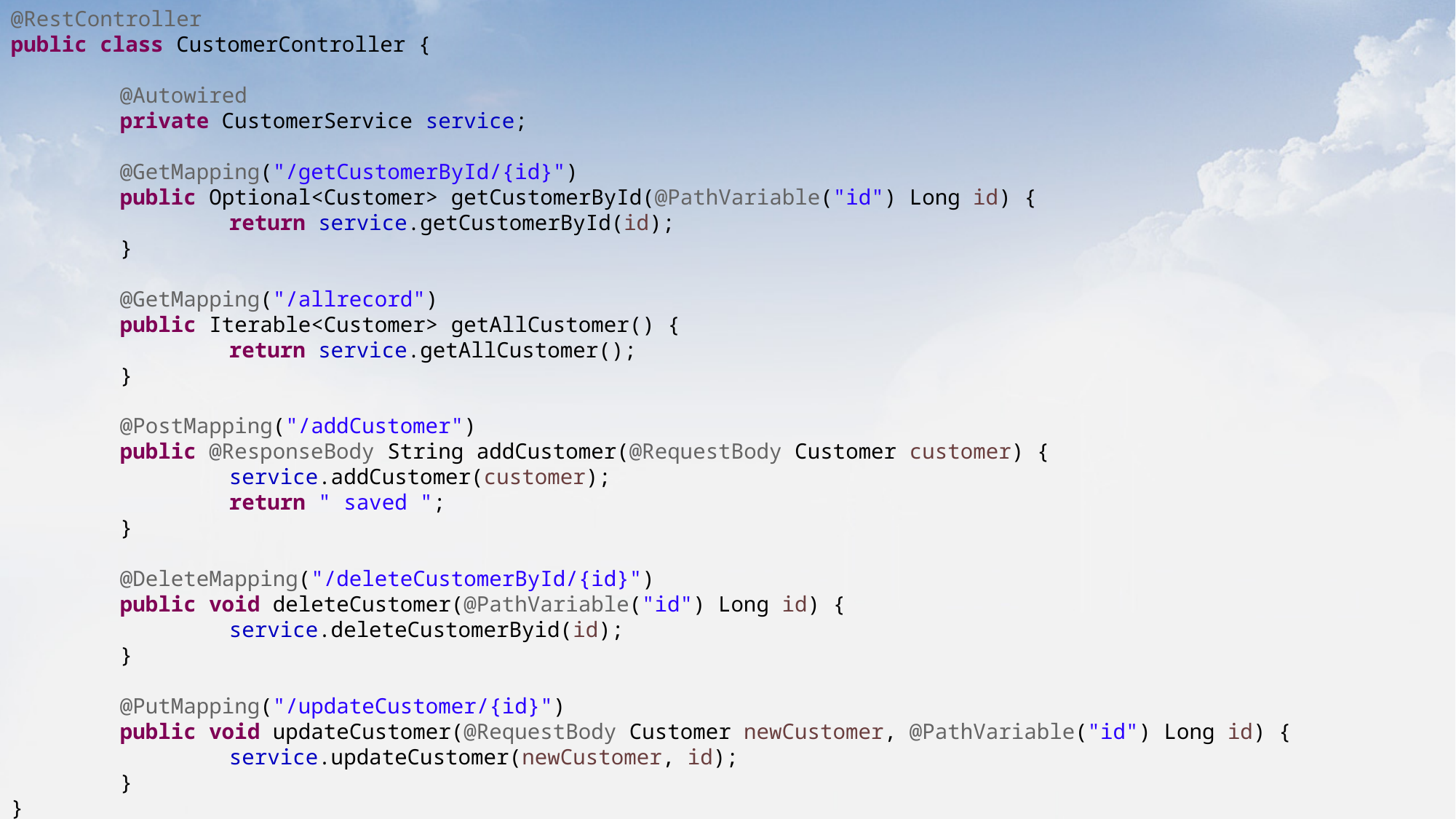

@RestController
public class CustomerController {

	@Autowired
	private CustomerService service;

	@GetMapping("/getCustomerById/{id}")
	public Optional<Customer> getCustomerById(@PathVariable("id") Long id) {
		return service.getCustomerById(id);
	}

	@GetMapping("/allrecord")
	public Iterable<Customer> getAllCustomer() {
		return service.getAllCustomer();
	}

	@PostMapping("/addCustomer")
	public @ResponseBody String addCustomer(@RequestBody Customer customer) {
		service.addCustomer(customer);
		return " saved ";
	}

	@DeleteMapping("/deleteCustomerById/{id}")
	public void deleteCustomer(@PathVariable("id") Long id) {
		service.deleteCustomerByid(id);
	}

	@PutMapping("/updateCustomer/{id}")
	public void updateCustomer(@RequestBody Customer newCustomer, @PathVariable("id") Long id) {
		service.updateCustomer(newCustomer, id);
	}
}